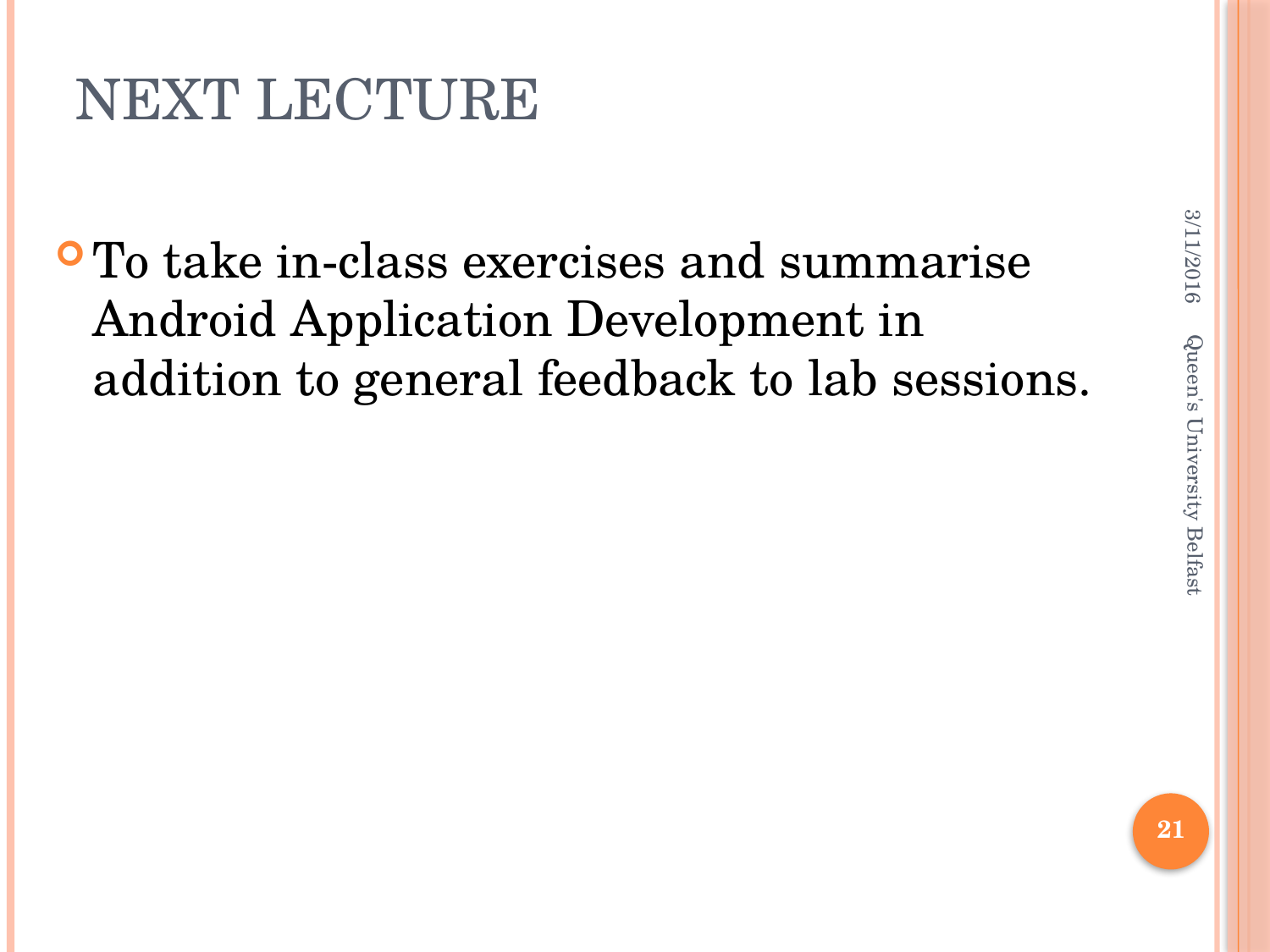

# next lecture
3/11/2016
To take in-class exercises and summarise Android Application Development in addition to general feedback to lab sessions.
Queen's University Belfast
21